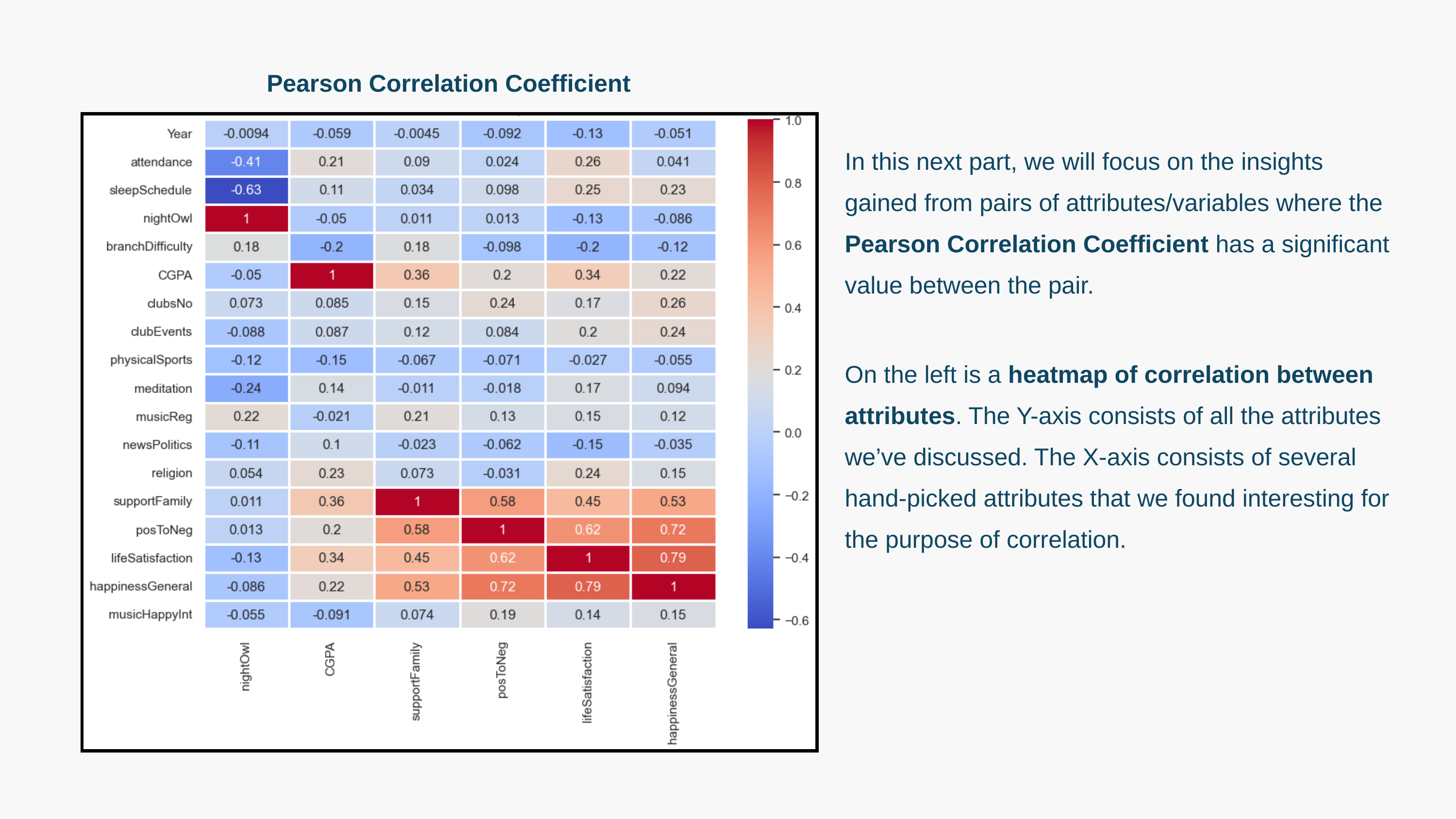

Pearson Correlation Coefficient

In this next part, we will focus on the insights gained from pairs of attributes/variables where the Pearson Correlation Coefficient has a significant value between the pair.
On the left is a heatmap of correlation between attributes. The Y-axis consists of all the attributes we’ve discussed. The X-axis consists of several hand-picked attributes that we found interesting for the purpose of correlation.